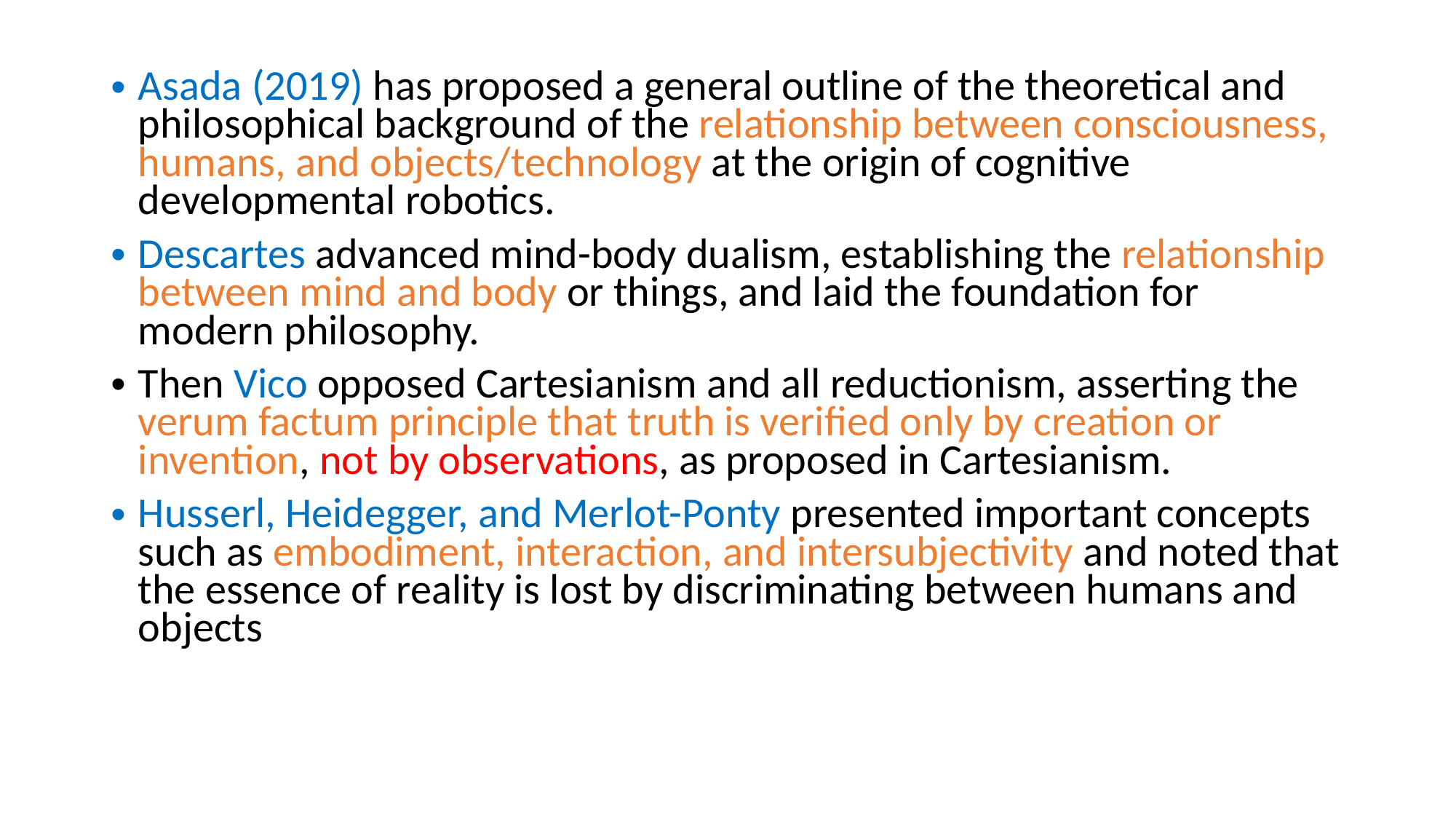

Asada (2019) has proposed a general outline of the theoretical and philosophical background of the relationship between consciousness, humans, and objects/technology at the origin of cognitive developmental robotics.
Descartes advanced mind-body dualism, establishing the relationship between mind and body or things, and laid the foundation for modern philosophy.
Then Vico opposed Cartesianism and all reductionism, asserting the verum factum principle that truth is verified only by creation or invention, not by observations, as proposed in Cartesianism.
Husserl, Heidegger, and Merlot-Ponty presented important concepts such as embodiment, interaction, and intersubjectivity and noted that the essence of reality is lost by discriminating between humans and objects